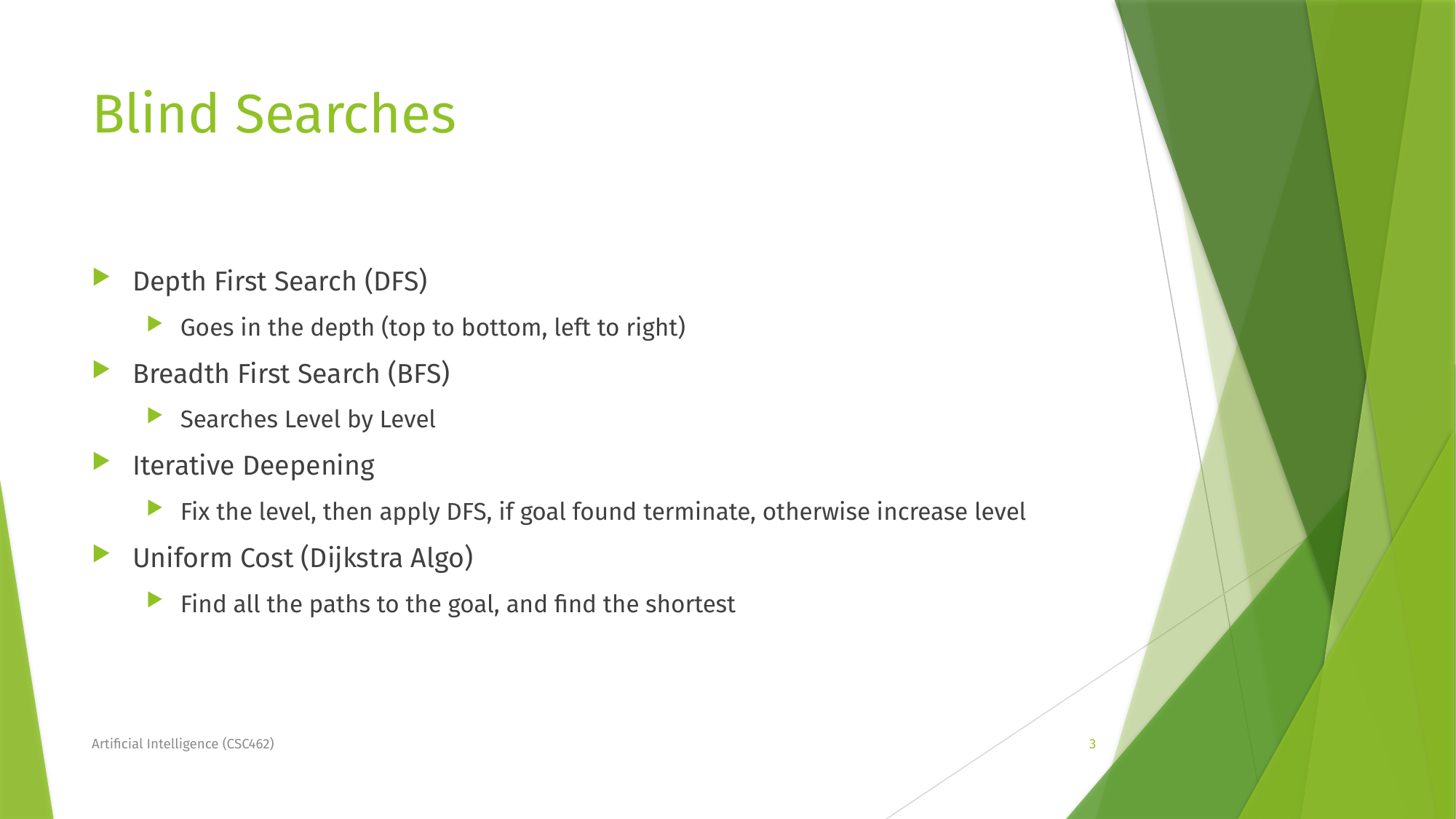

# Blind Searches
Depth First Search (DFS)
Goes in the depth (top to bottom, left to right)
Breadth First Search (BFS)
Searches Level by Level
Iterative Deepening
Fix the level, then apply DFS, if goal found terminate, otherwise increase level
Uniform Cost (Dijkstra Algo)
Find all the paths to the goal, and find the shortest
Artificial Intelligence (CSC462)
3